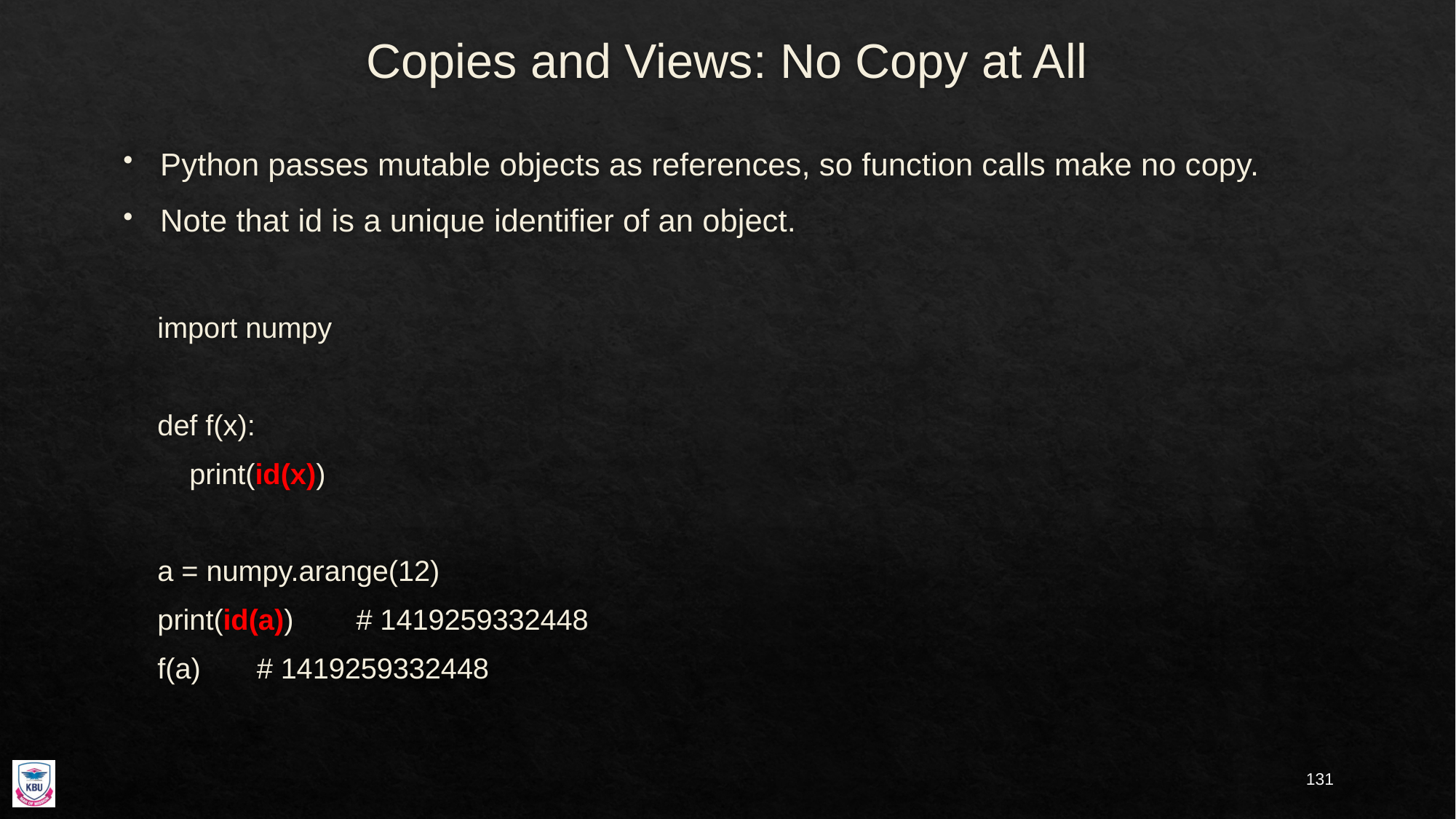

# Copies and Views: No Copy at All
Python passes mutable objects as references, so function calls make no copy.
Note that id is a unique identifier of an object.

import numpy

def f(x):
    print(id(x))

a = numpy.arange(12)
print(id(a))		# 1419259332448
f(a)			# 1419259332448
131